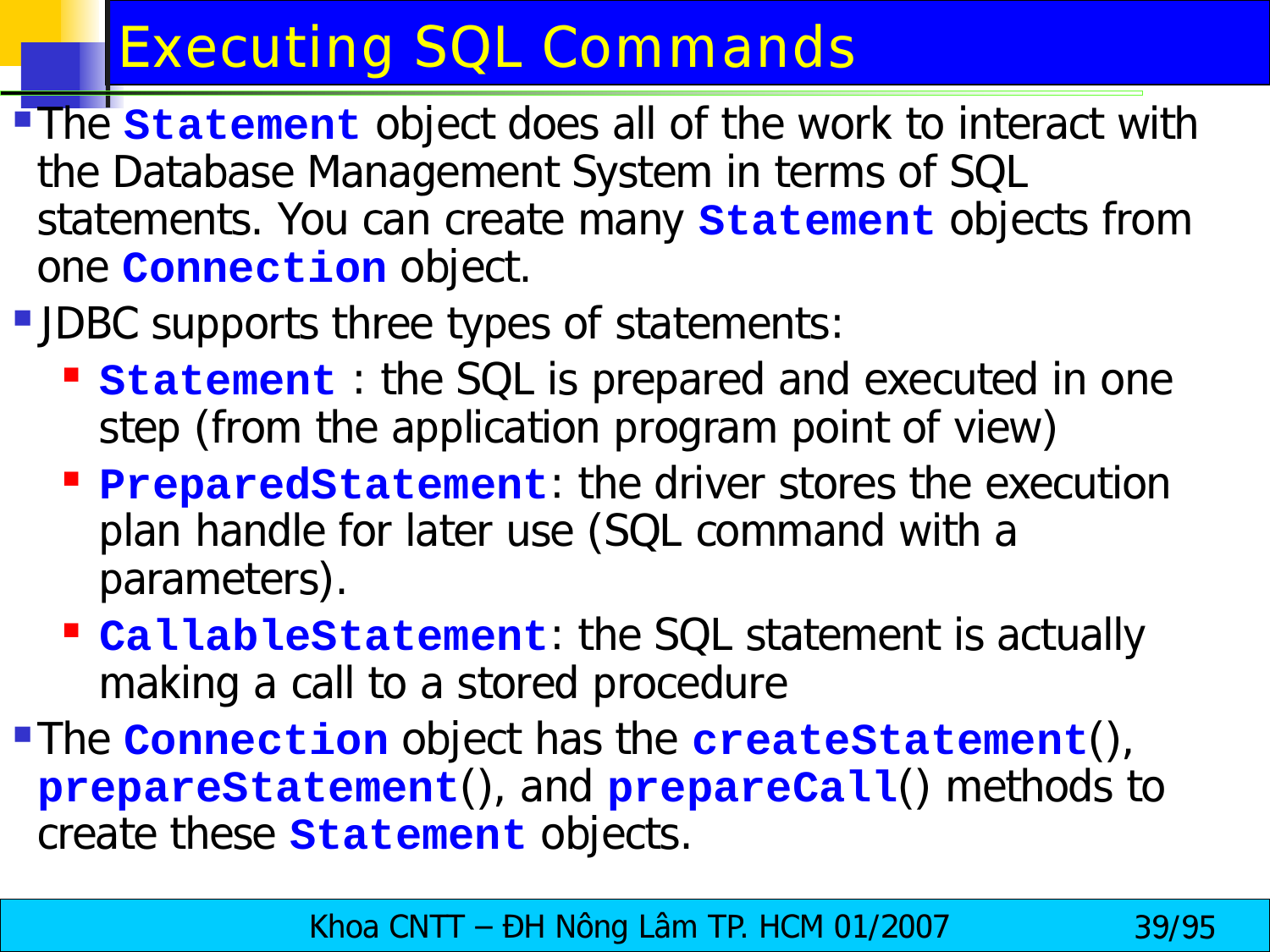

# Executing SQL Commands
The Statement object does all of the work to interact with the Database Management System in terms of SQL statements. You can create many Statement objects from one Connection object.
JDBC supports three types of statements:
Statement : the SQL is prepared and executed in one step (from the application program point of view)
PreparedStatement: the driver stores the execution plan handle for later use (SQL command with a parameters).
CallableStatement: the SQL statement is actually making a call to a stored procedure
The Connection object has the createStatement(), prepareStatement(), and prepareCall() methods to create these Statement objects.